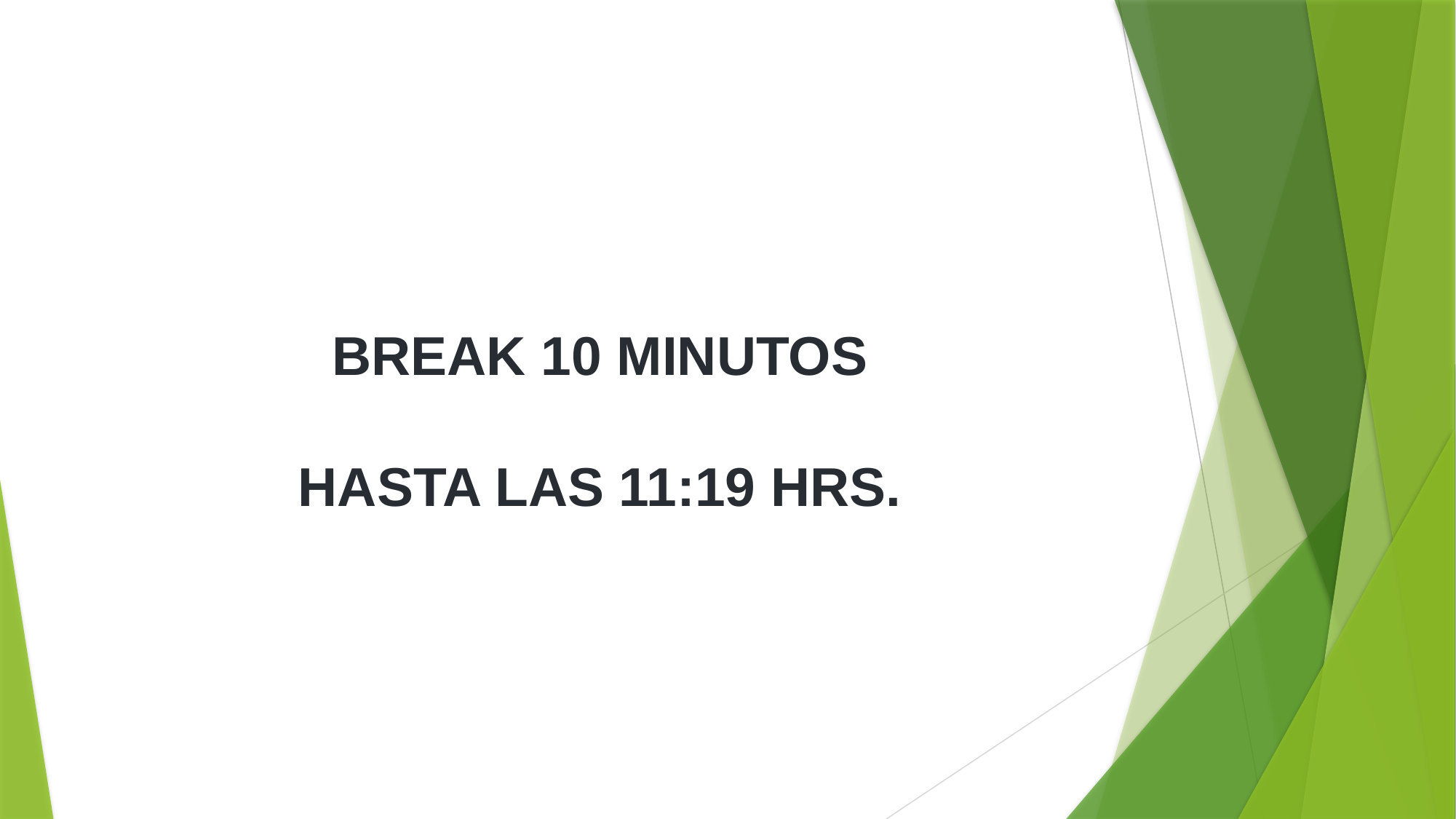

BREAK 10 MINUTOS

HASTA LAS 11:19 HRS.